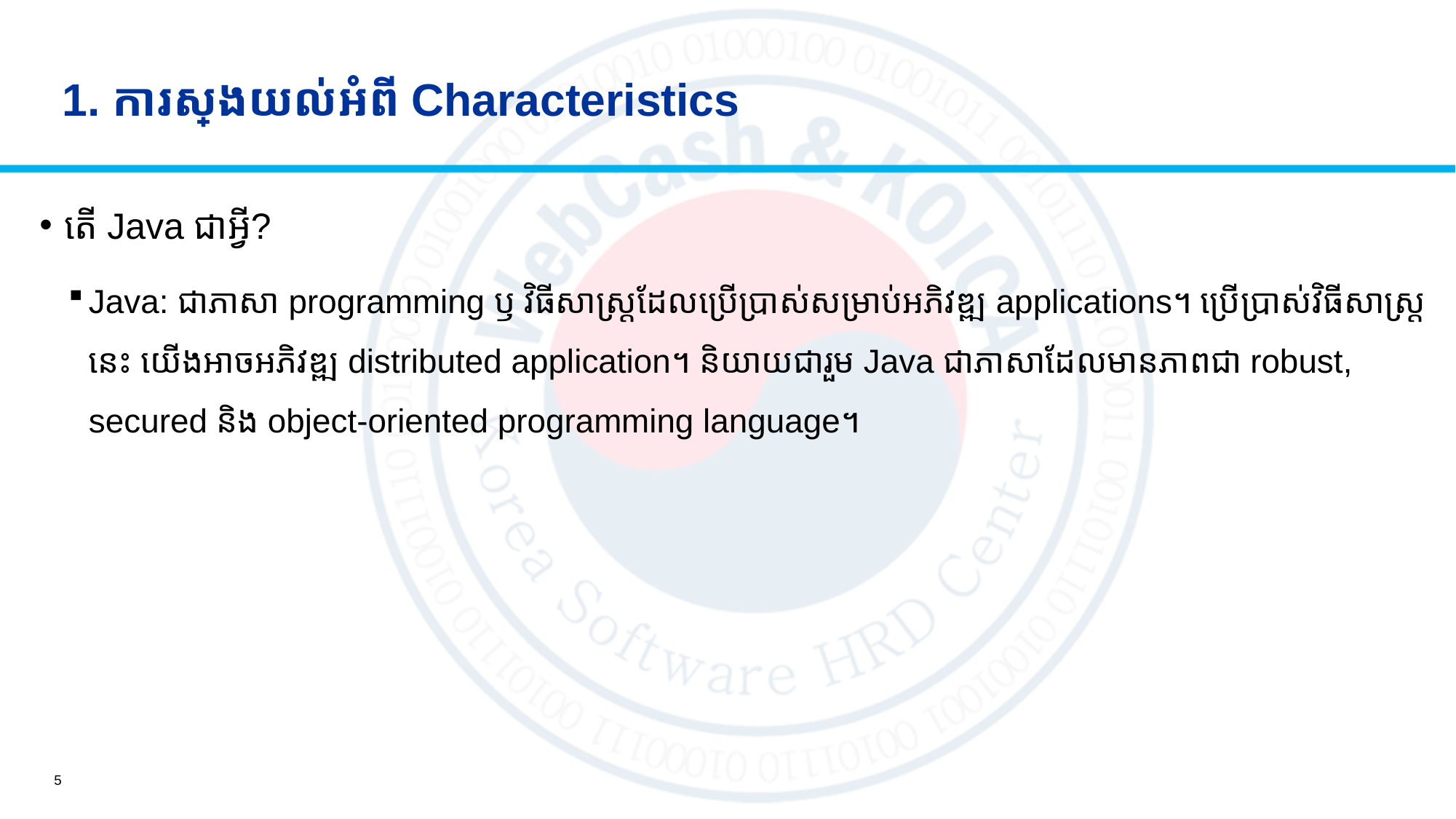

# 1. ការស្វែងយល់អំពី Characteristics
តើ Java ជាអ្វី?
Java: ជាភាសា programming ឫ វិធីសាស្រ្តដែលប្រើប្រាស់សម្រាប់អភិវឌ្ឍ applications។ ប្រើប្រាស់វិធីសាស្រ្តនេះ យើងអាចអភិវឌ្ឍ distributed application។ និយាយជារួម Java ជាភាសាដែលមានភាពជា robust, secured និង object-oriented programming language។
5